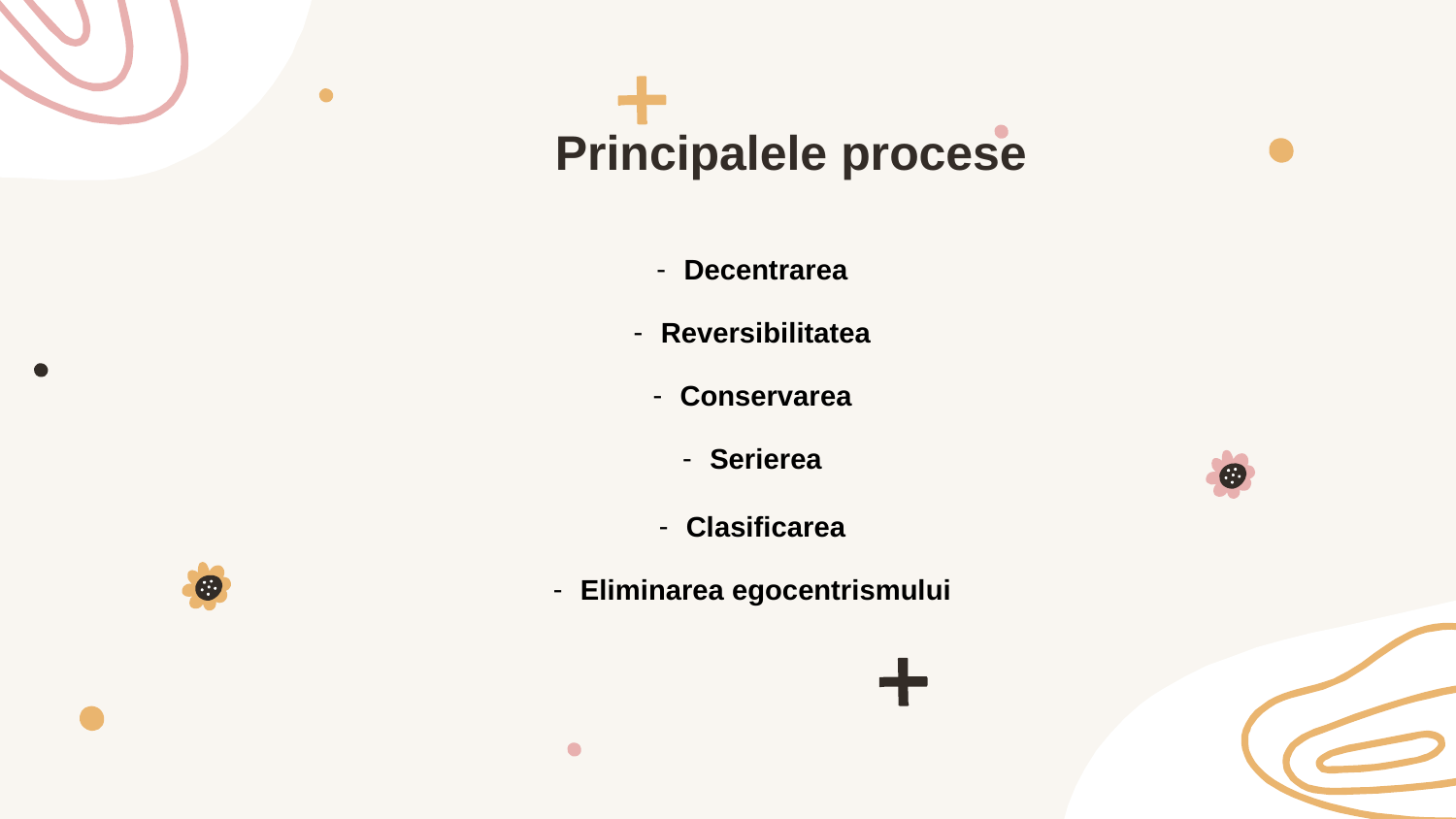

# Principalele procese

Decentrarea

Reversibilitatea

Conservarea

Serierea

Clasificarea

Eliminarea egocentrismului